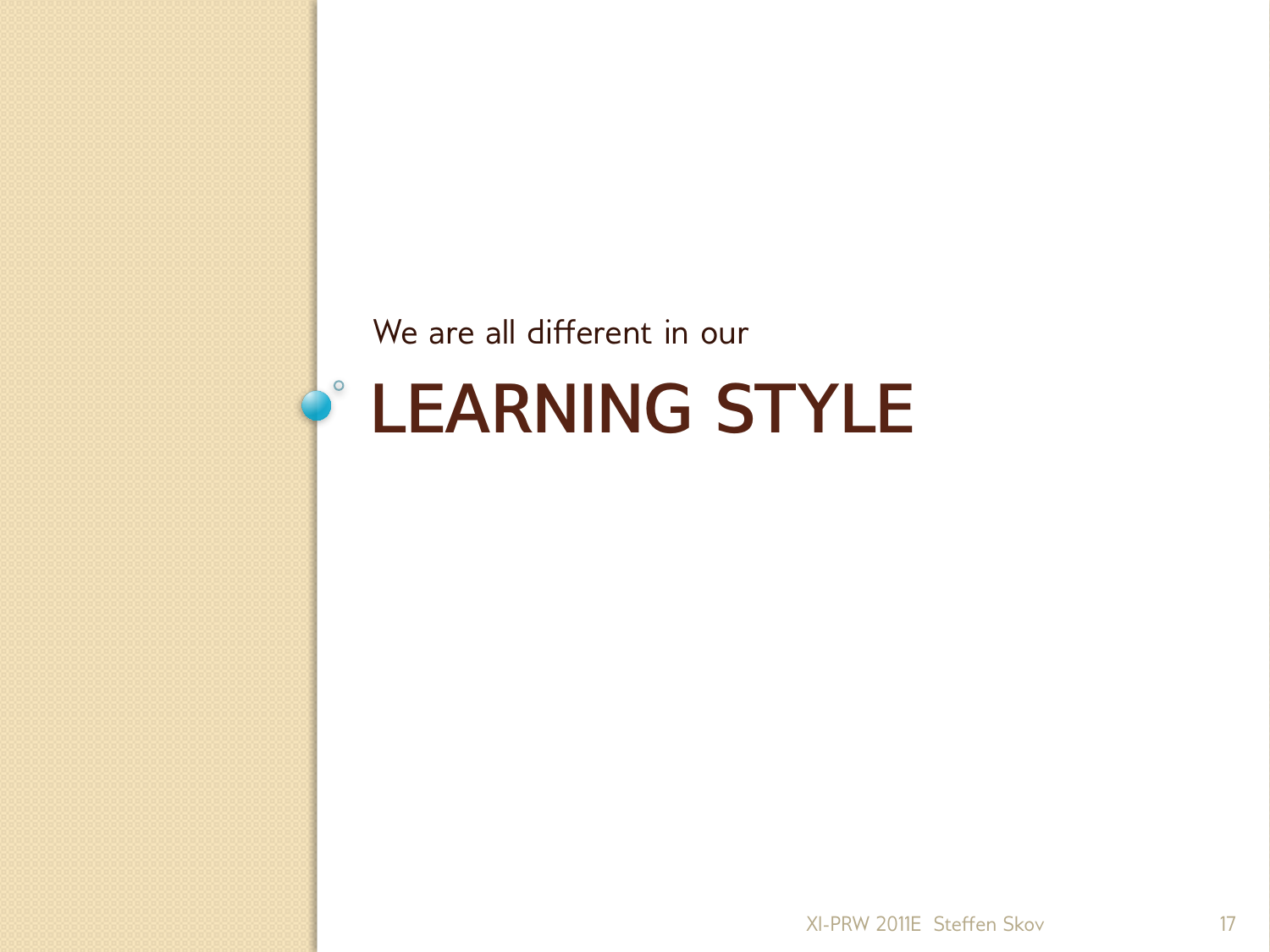

We are all different in our
# Learning Style
XI-PRW 2011E  Steffen Skov
17